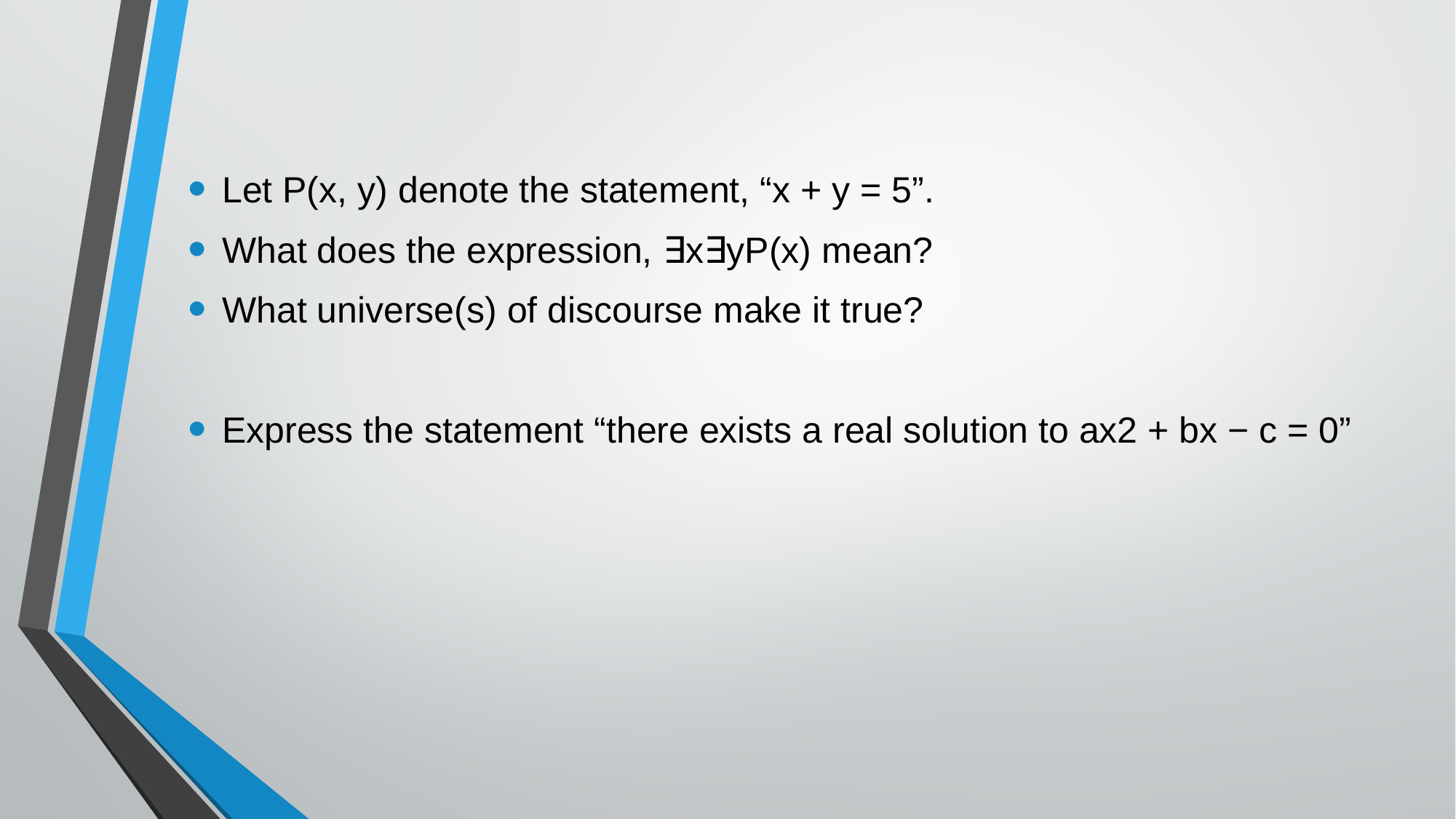

Let P(x, y) denote the statement, “x + y = 5”.
What does the expression, ∃x∃yP(x) mean?
What universe(s) of discourse make it true?

Express the statement “there exists a real solution to ax2 + bx − c = 0”